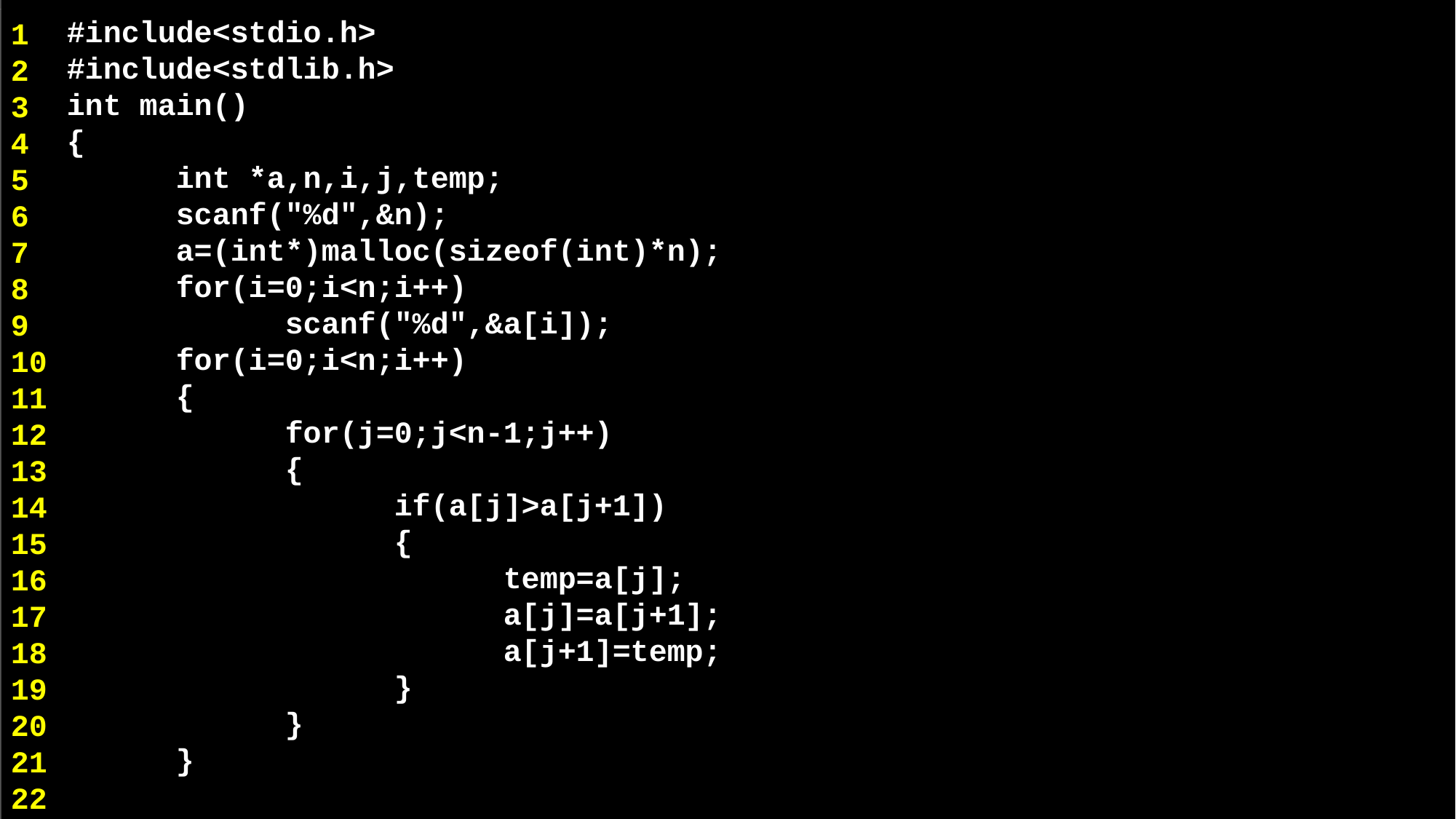

#include<stdio.h>
#include<stdlib.h>
int main()
{
	int *a,n,i,j,temp;
	scanf("%d",&n);
	a=(int*)malloc(sizeof(int)*n);
	for(i=0;i<n;i++)
		scanf("%d",&a[i]);
	for(i=0;i<n;i++)
	{
		for(j=0;j<n-1;j++)
		{
			if(a[j]>a[j+1])
			{
				temp=a[j];
				a[j]=a[j+1];
				a[j+1]=temp;
			}
		}
	}

1
2
3
4
5
6
7
8
9
10
11
12
13
14
15
16
17
18
19
20
21
22